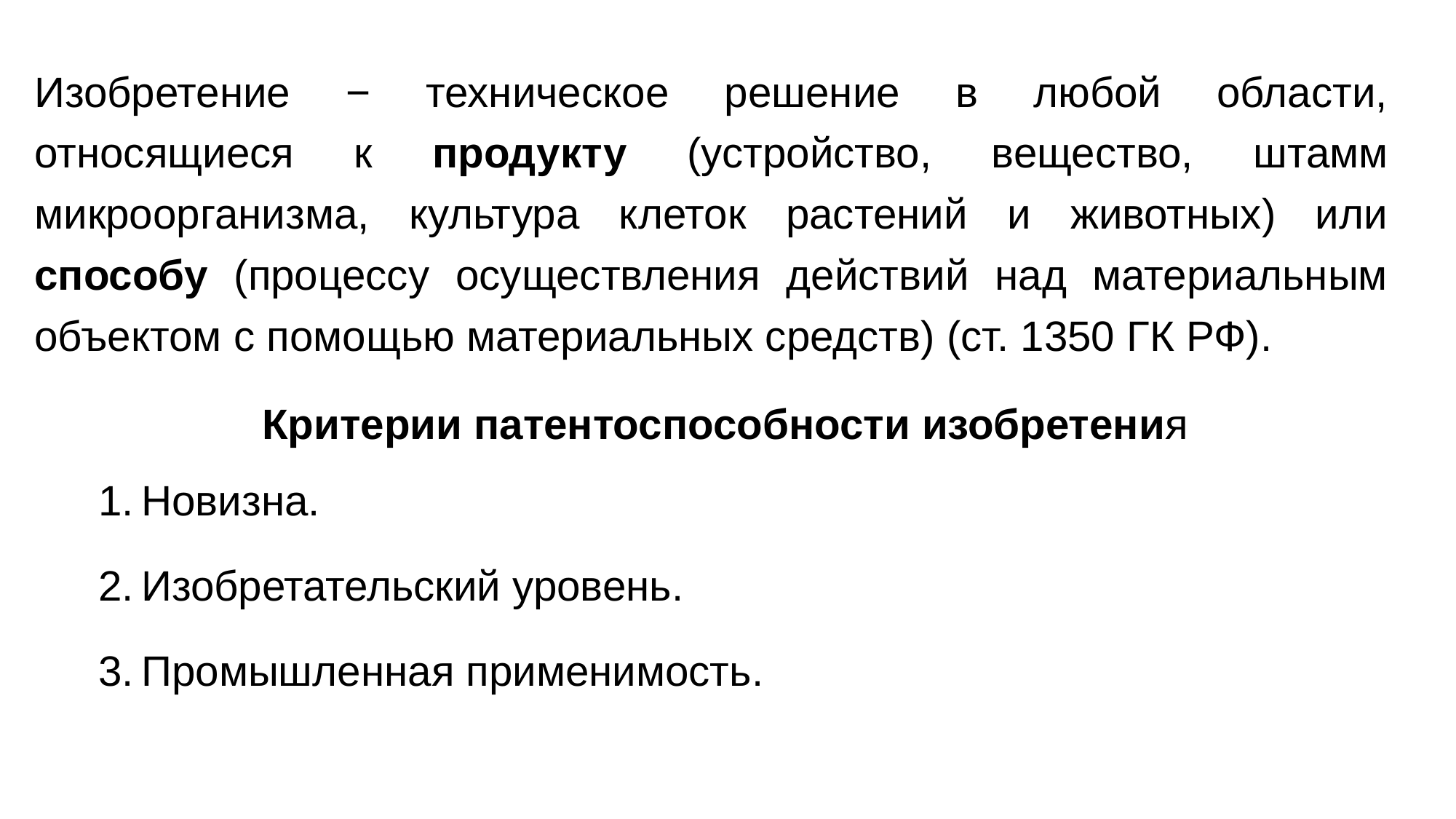

Изобретение − техническое решение в любой области, относящиеся к продукту (устройство, вещество, штамм микроорганизма, культура клеток растений и животных) или способу (процессу осуществления действий над материальным объектом с помощью материальных средств) (ст. 1350 ГК РФ).
Критерии патентоспособности изобретения
Новизна.
Изобретательский уровень.
Промышленная применимость.